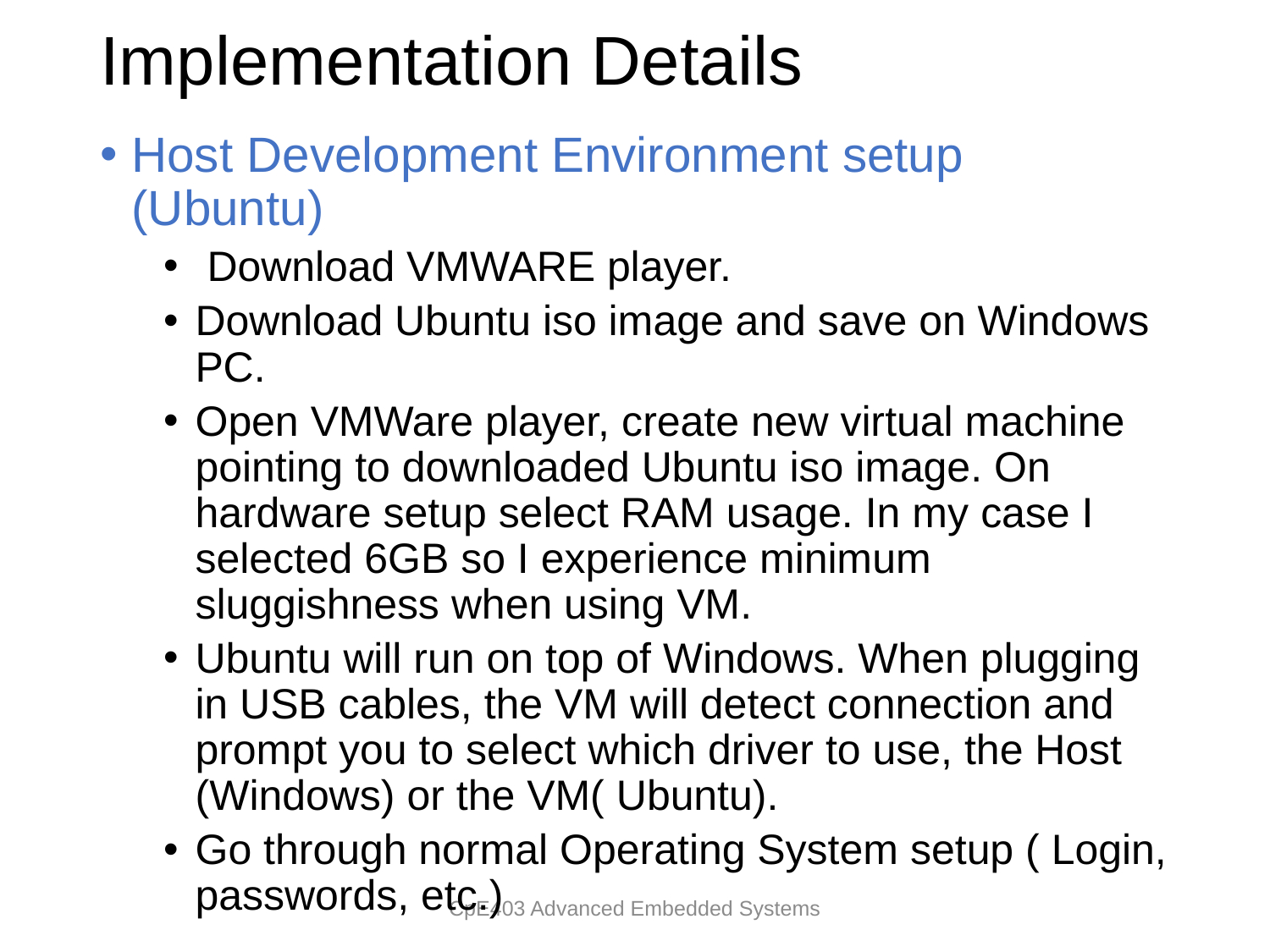

# Implementation Details
Host Development Environment setup (Ubuntu)
 Download VMWARE player.
Download Ubuntu iso image and save on Windows PC.
Open VMWare player, create new virtual machine pointing to downloaded Ubuntu iso image. On hardware setup select RAM usage. In my case I selected 6GB so I experience minimum sluggishness when using VM.
Ubuntu will run on top of Windows. When plugging in USB cables, the VM will detect connection and prompt you to select which driver to use, the Host (Windows) or the VM( Ubuntu).
Go through normal Operating System setup ( Login, passwords, etc.)

CpE403 Advanced Embedded Systems